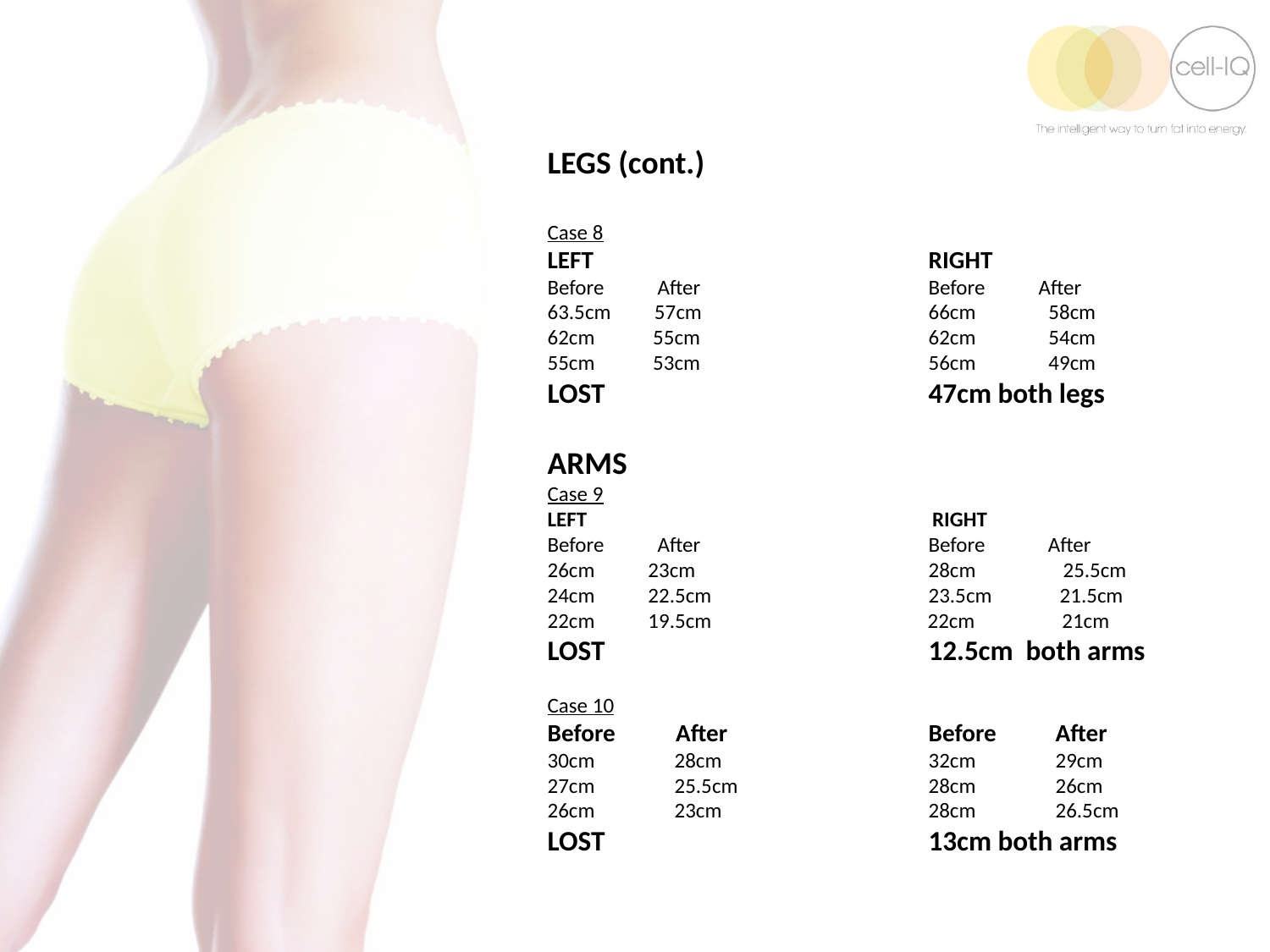

LEGS (cont.)

Case 8
LEFT 			RIGHT
Before           After                         	Before           After
63.5cm         57cm		66cm               58cm
62cm            55cm	    	62cm               54cm
55cm            53cm 		56cm               49cm
LOST 			47cm both legs

ARMS
Case 9
LEFT  		                           RIGHT
Before           After                         	Before             After
26cm           23cm		28cm                  25.5cm
24cm           22.5cm		23.5cm              21.5cm
22cm           19.5cm	                          22cm                  21cm
LOST 			12.5cm  both arms

Case 10
Before           After                         	Before	After
30cm              	28cm		32cm	29cm
27cm            	25.5cm		28cm	26cm
26cm            	23cm		28cm	26.5cm
LOST 			13cm both arms